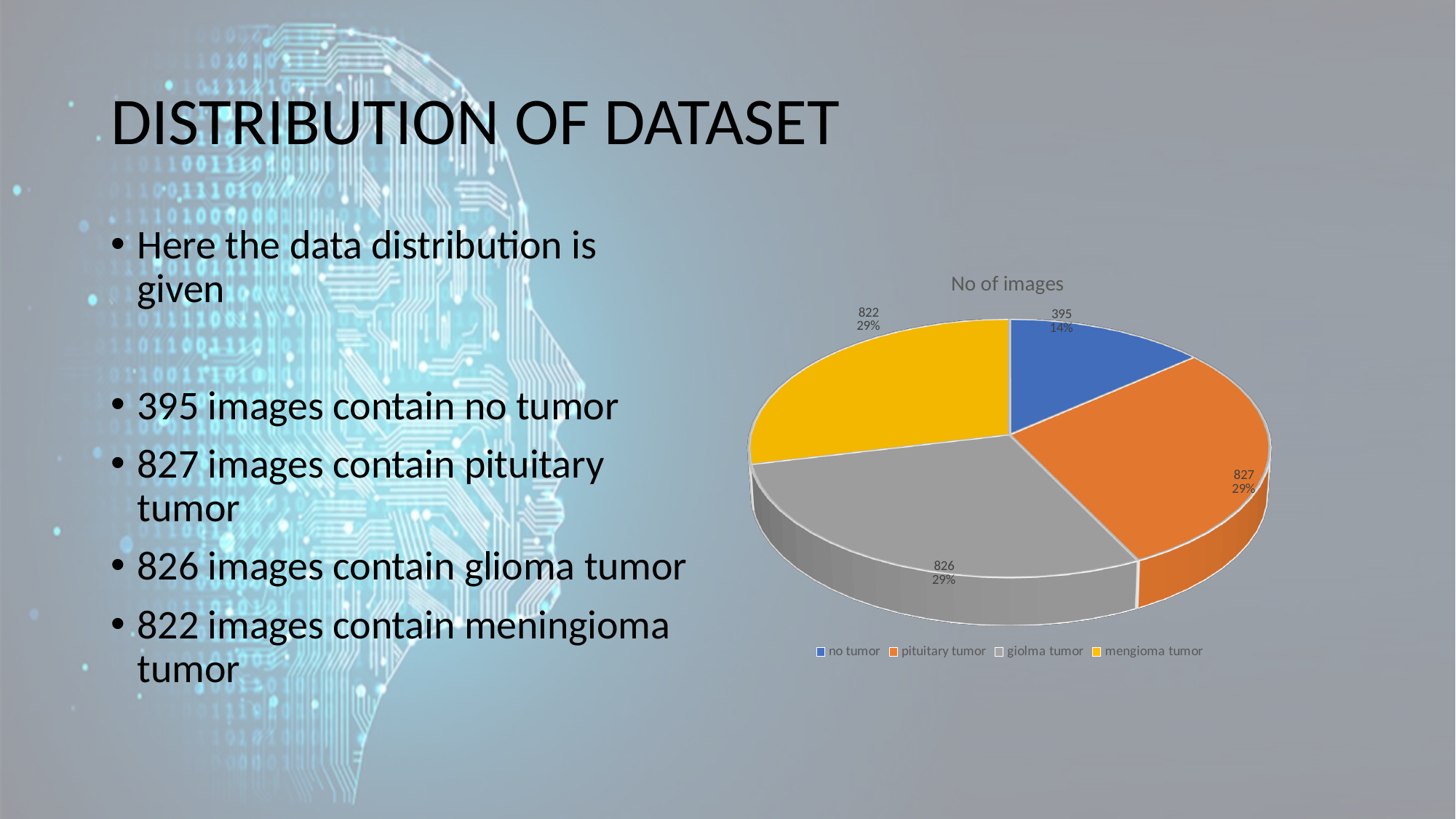

# DISTRIBUTION OF DATASET
Here the data distribution is given

395 images contain no tumor
827 images contain pituitary tumor
826 images contain glioma tumor
822 images contain meningioma tumor

[unsupported chart]